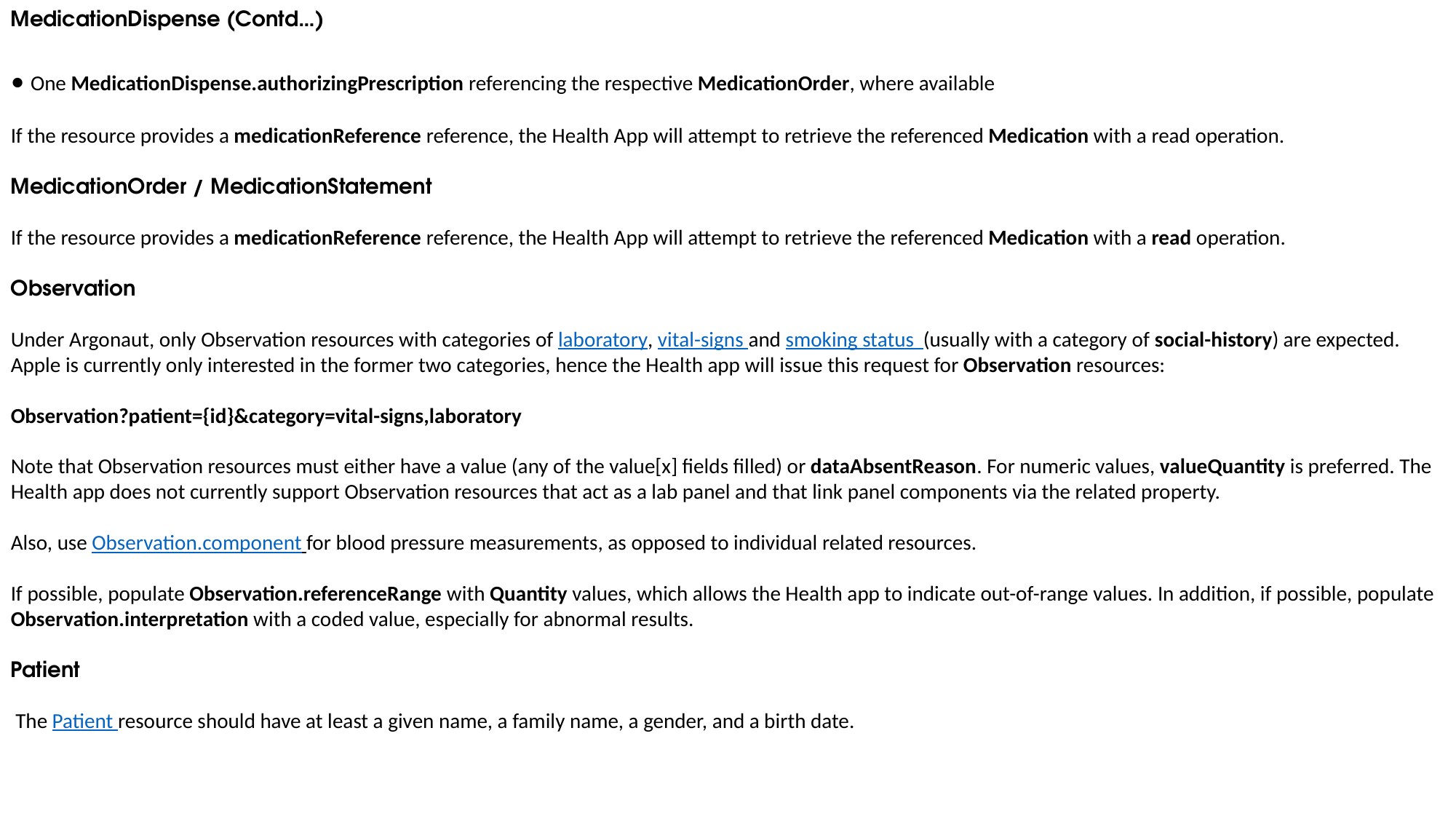

MedicationDispense (Contd…)

• One MedicationDispense.authorizingPrescription referencing the respective MedicationOrder, where available

If the resource provides a medicationReference reference, the Health App will attempt to retrieve the referenced Medication with a read operation.

MedicationOrder / MedicationStatement

If the resource provides a medicationReference reference, the Health App will attempt to retrieve the referenced Medication with a read operation.

Observation

Under Argonaut, only Observation resources with categories of laboratory, vital-signs and smoking status  (usually with a category of social-history) are expected. Apple is currently only interested in the former two categories, hence the Health app will issue this request for Observation resources:

Observation?patient={id}&category=vital-signs,laboratory

Note that Observation resources must either have a value (any of the value[x] fields filled) or dataAbsentReason. For numeric values, valueQuantity is preferred. The Health app does not currently support Observation resources that act as a lab panel and that link panel components via the related property.

Also, use Observation.component for blood pressure measurements, as opposed to individual related resources.

If possible, populate Observation.referenceRange with Quantity values, which allows the Health app to indicate out-of-range values. In addition, if possible, populate Observation.interpretation with a coded value, especially for abnormal results.

Patient

 The Patient resource should have at least a given name, a family name, a gender, and a birth date.